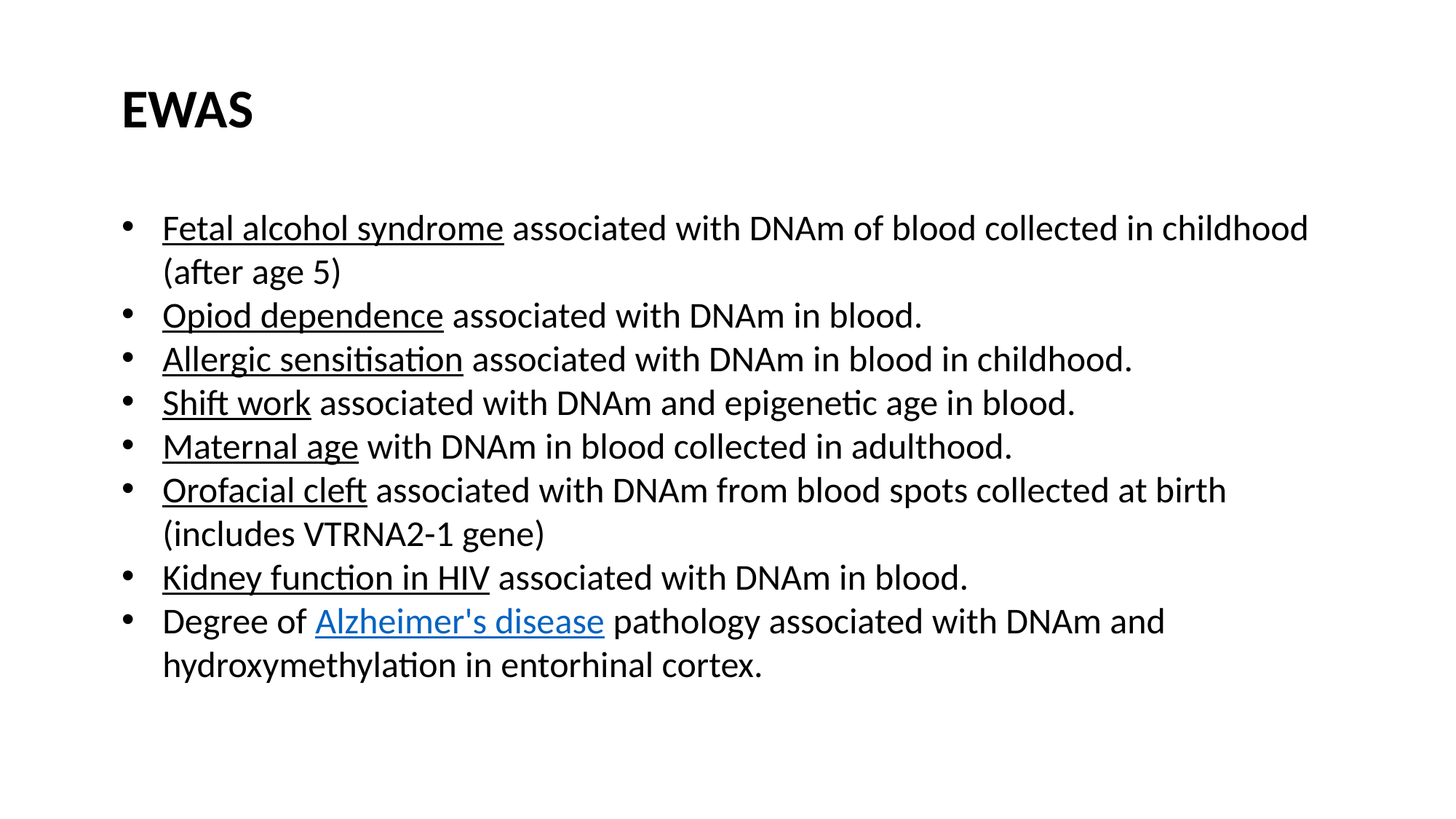

EWAS
Fetal alcohol syndrome associated with DNAm of blood collected in childhood (after age 5)
Opiod dependence associated with DNAm in blood.
Allergic sensitisation associated with DNAm in blood in childhood.
Shift work associated with DNAm and epigenetic age in blood.
Maternal age with DNAm in blood collected in adulthood.
Orofacial cleft associated with DNAm from blood spots collected at birth (includes VTRNA2-1 gene)
Kidney function in HIV associated with DNAm in blood.
Degree of Alzheimer's disease pathology associated with DNAm and hydroxymethylation in entorhinal cortex.